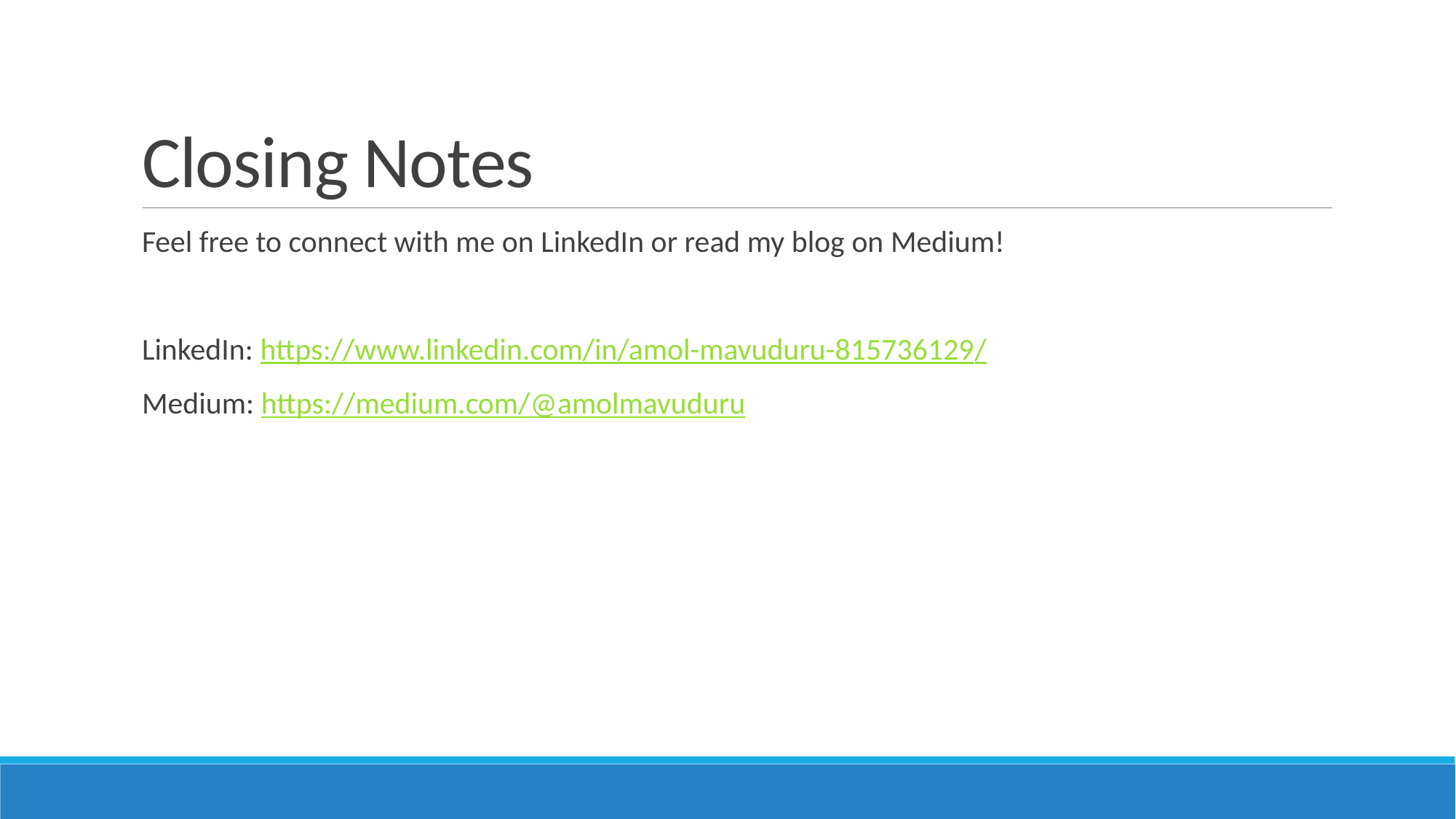

# Closing Notes
Feel free to connect with me on LinkedIn or read my blog on Medium!

LinkedIn: https://www.linkedin.com/in/amol-mavuduru-815736129/
Medium: https://medium.com/@amolmavuduru